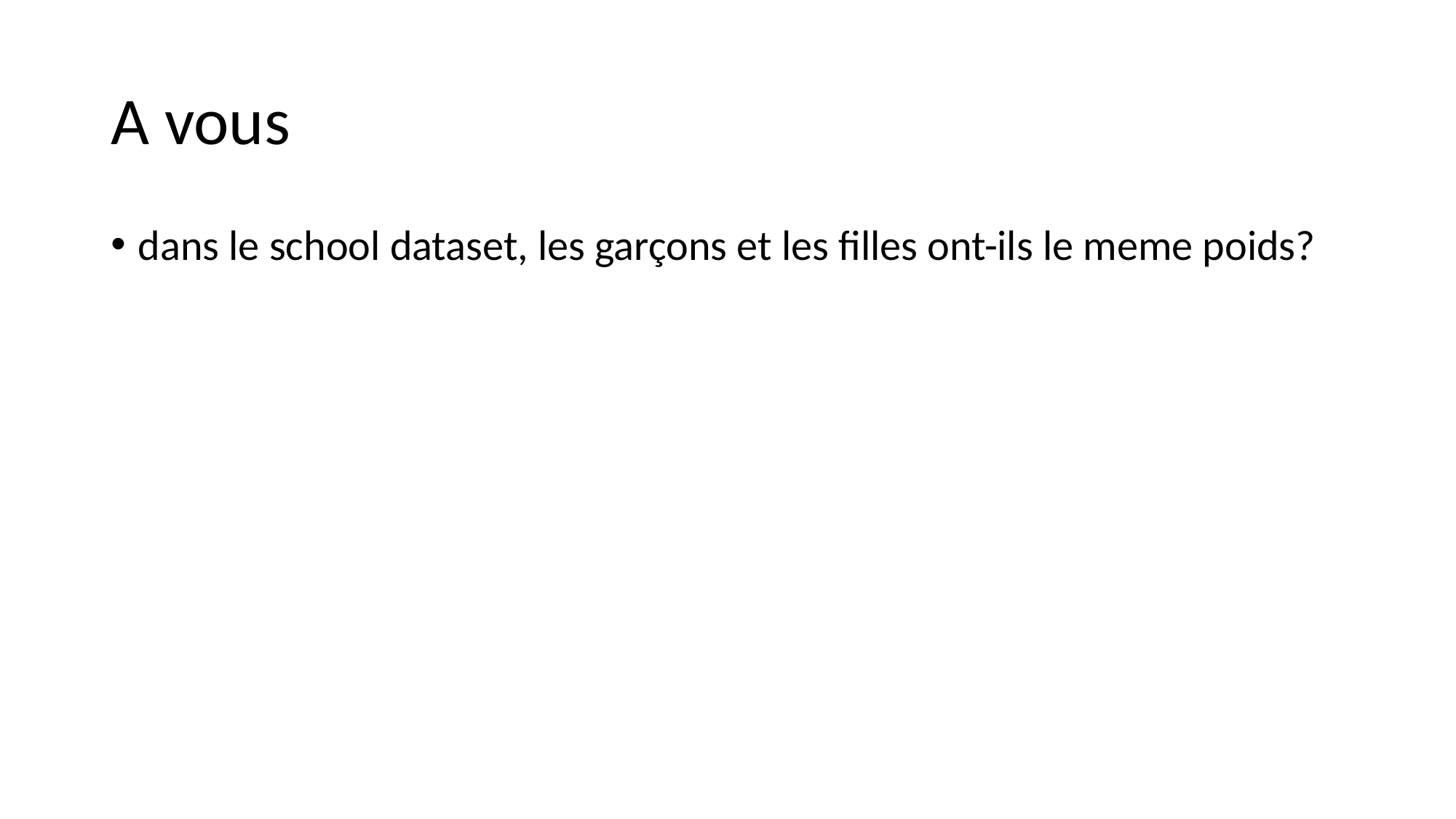

# A vous
dans le school dataset, les garçons et les filles ont-ils le meme poids?